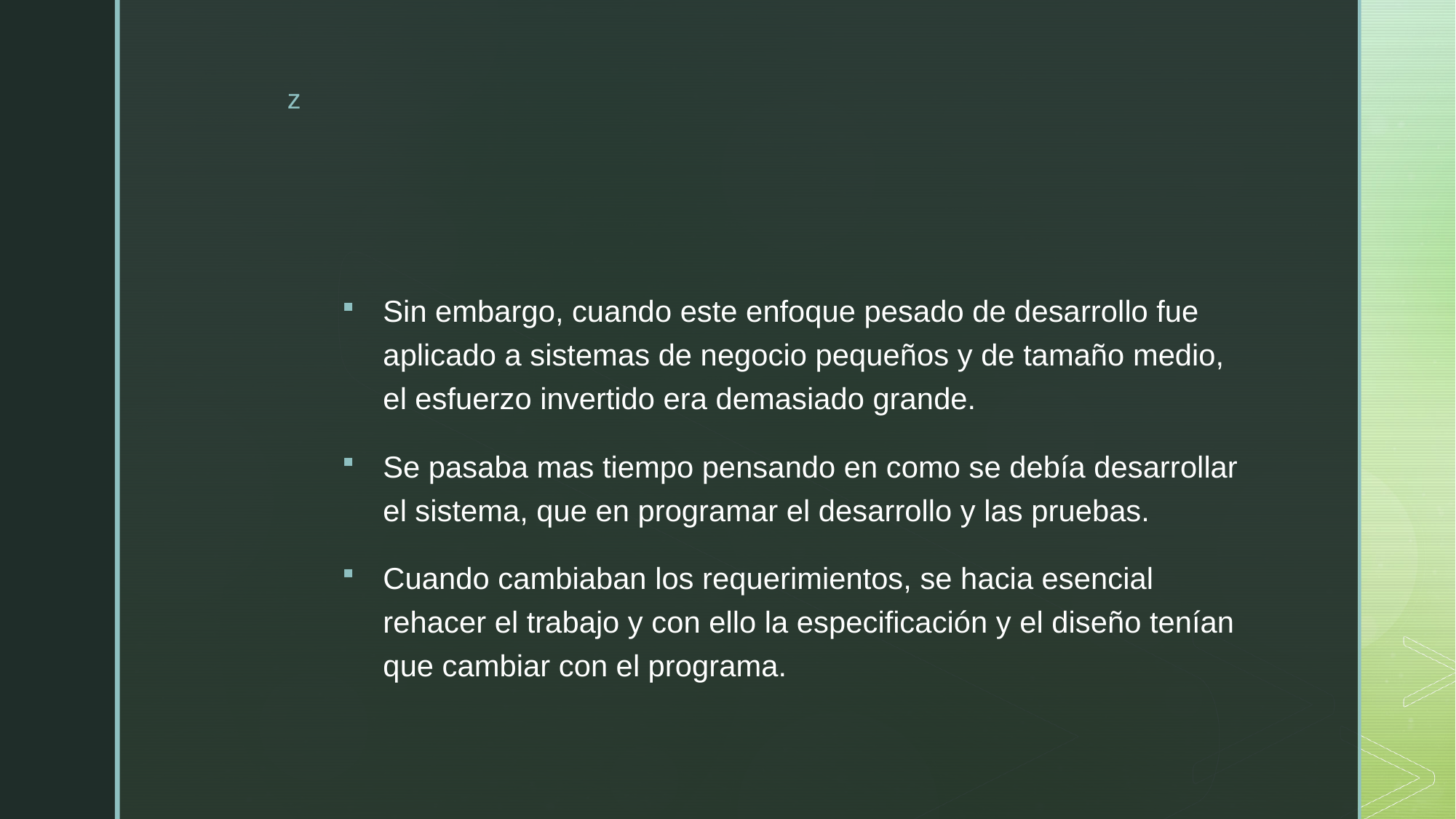

#
Sin embargo, cuando este enfoque pesado de desarrollo fue aplicado a sistemas de negocio pequeños y de tamaño medio, el esfuerzo invertido era demasiado grande.
Se pasaba mas tiempo pensando en como se debía desarrollar el sistema, que en programar el desarrollo y las pruebas.
Cuando cambiaban los requerimientos, se hacia esencial rehacer el trabajo y con ello la especificación y el diseño tenían que cambiar con el programa.